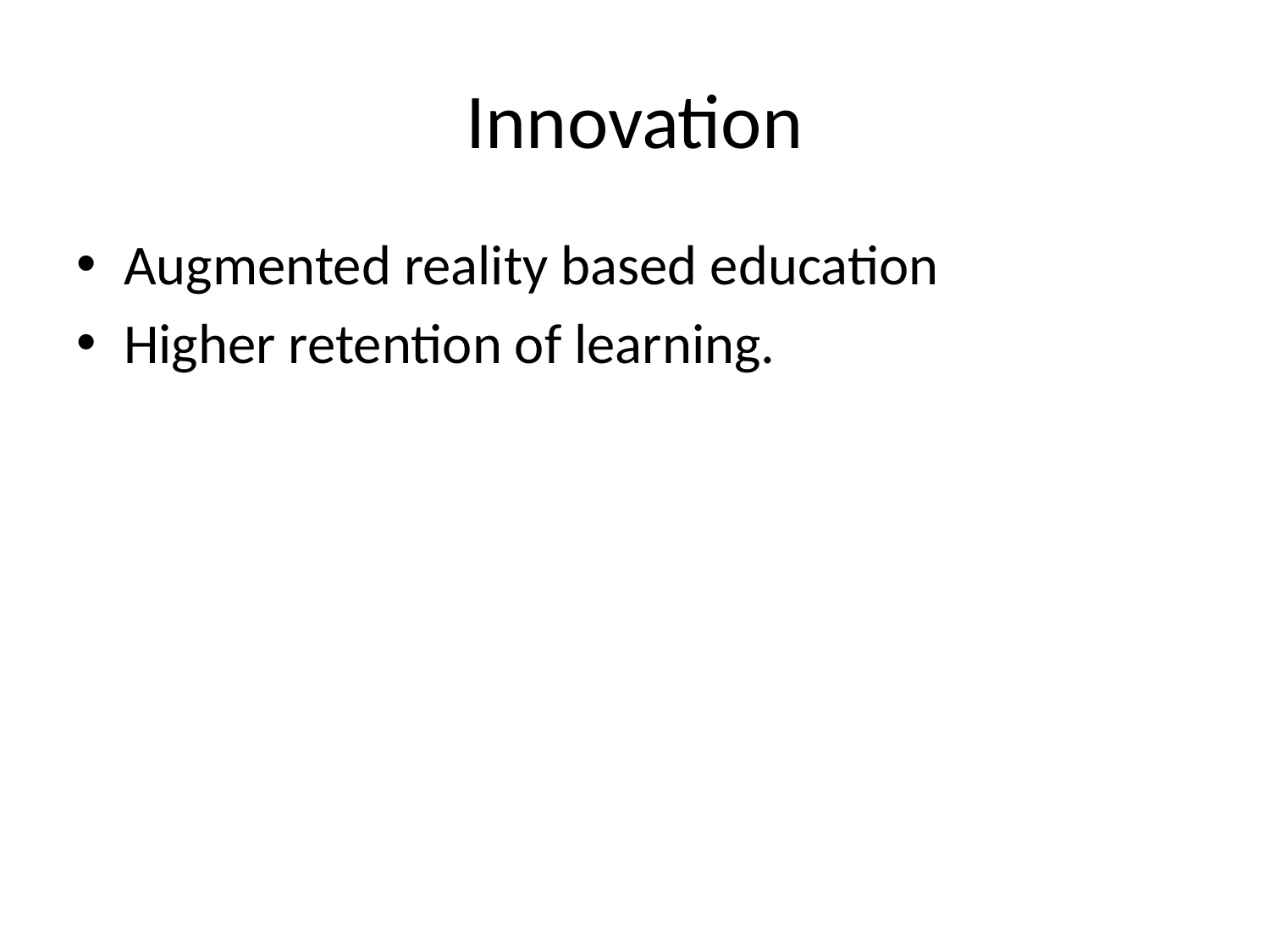

# Innovation
Augmented reality based education
Higher retention of learning.